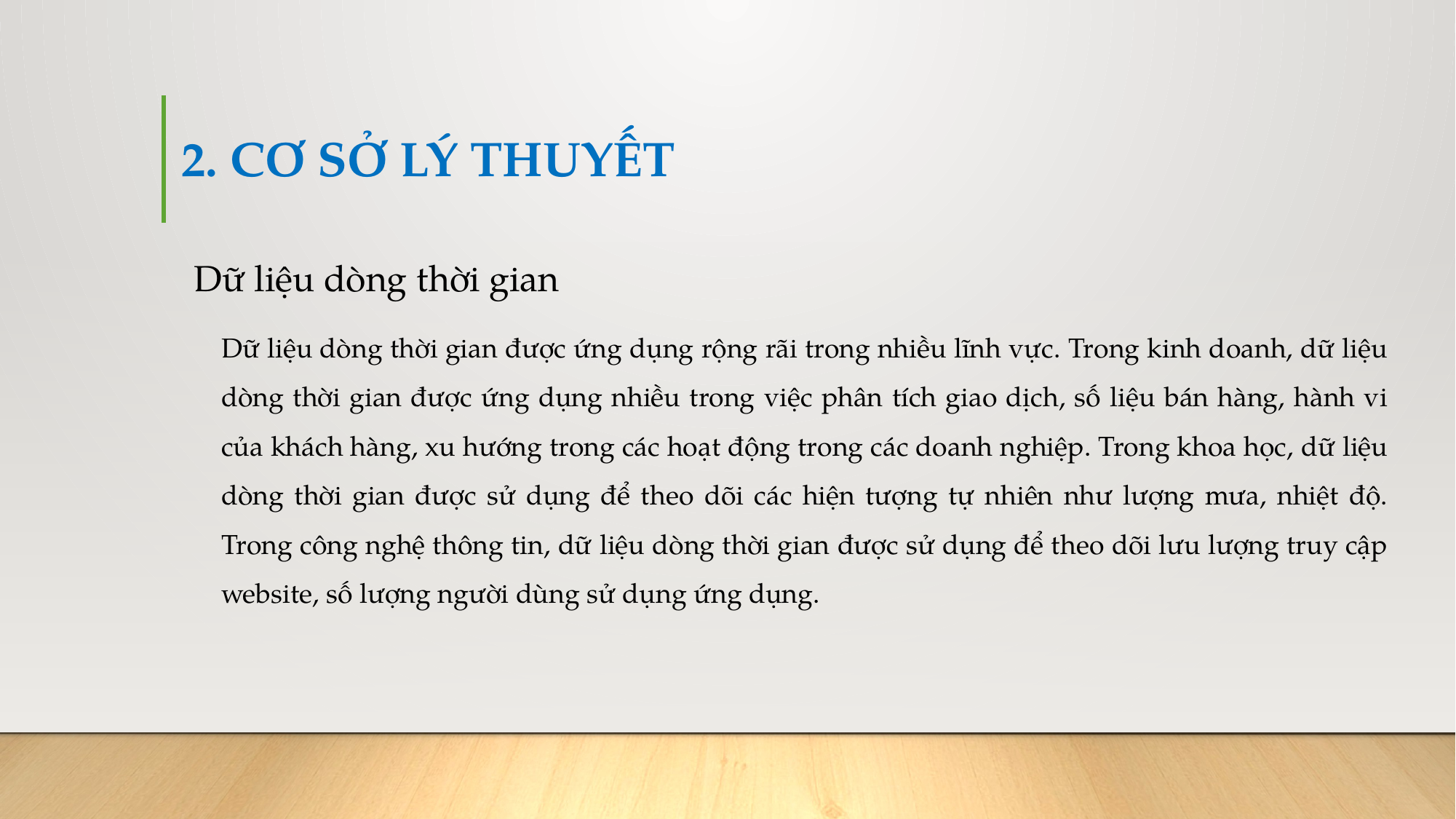

# 2. CƠ SỞ LÝ THUYẾT
Dữ liệu dòng thời gian
Dữ liệu dòng thời gian được ứng dụng rộng rãi trong nhiều lĩnh vực. Trong kinh doanh, dữ liệu dòng thời gian được ứng dụng nhiều trong việc phân tích giao dịch, số liệu bán hàng, hành vi của khách hàng, xu hướng trong các hoạt động trong các doanh nghiệp. Trong khoa học, dữ liệu dòng thời gian được sử dụng để theo dõi các hiện tượng tự nhiên như lượng mưa, nhiệt độ. Trong công nghệ thông tin, dữ liệu dòng thời gian được sử dụng để theo dõi lưu lượng truy cập website, số lượng người dùng sử dụng ứng dụng.